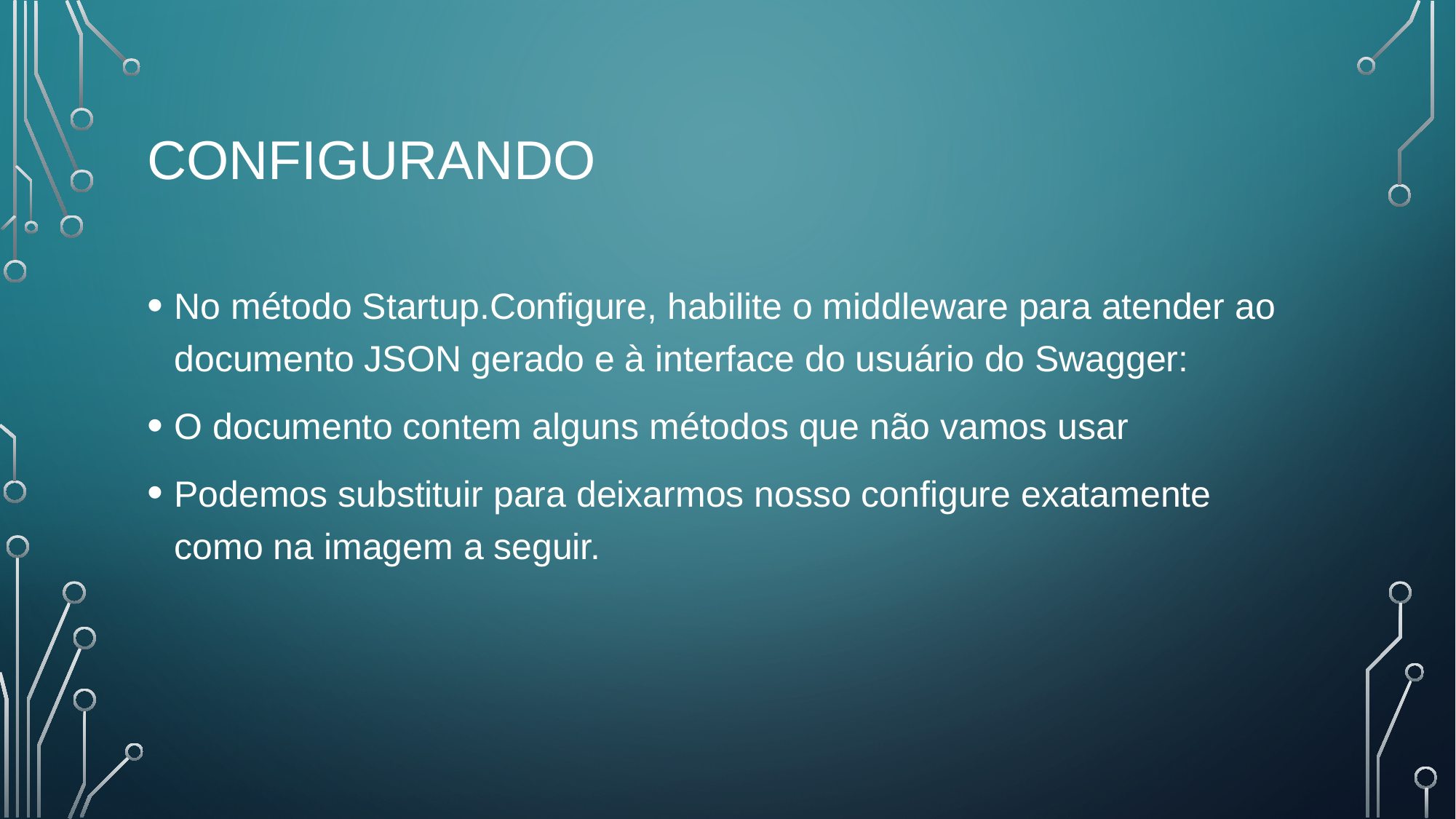

# Configurando
No método Startup.Configure, habilite o middleware para atender ao documento JSON gerado e à interface do usuário do Swagger:
O documento contem alguns métodos que não vamos usar
Podemos substituir para deixarmos nosso configure exatamente como na imagem a seguir.